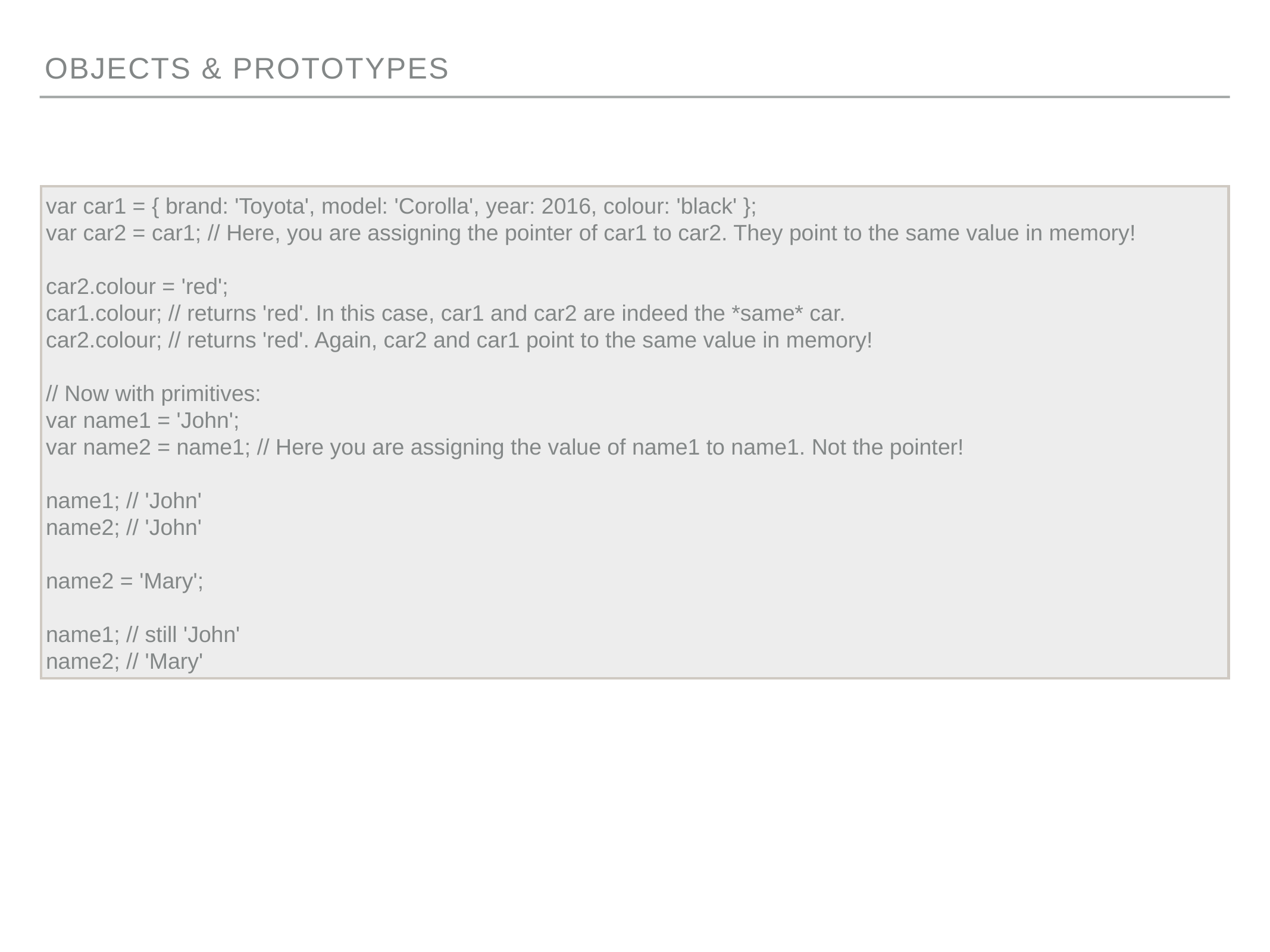

Objects & Prototypes
var car1 = { brand: 'Toyota', model: 'Corolla', year: 2016, colour: 'black' };
var car2 = car1; // Here, you are assigning the pointer of car1 to car2. They point to the same value in memory!

car2.colour = 'red';
car1.colour; // returns 'red'. In this case, car1 and car2 are indeed the *same* car.
car2.colour; // returns 'red'. Again, car2 and car1 point to the same value in memory!

// Now with primitives:
var name1 = 'John';
var name2 = name1; // Here you are assigning the value of name1 to name1. Not the pointer!

name1; // 'John'
name2; // 'John'

name2 = 'Mary';

name1; // still 'John'
name2; // 'Mary'